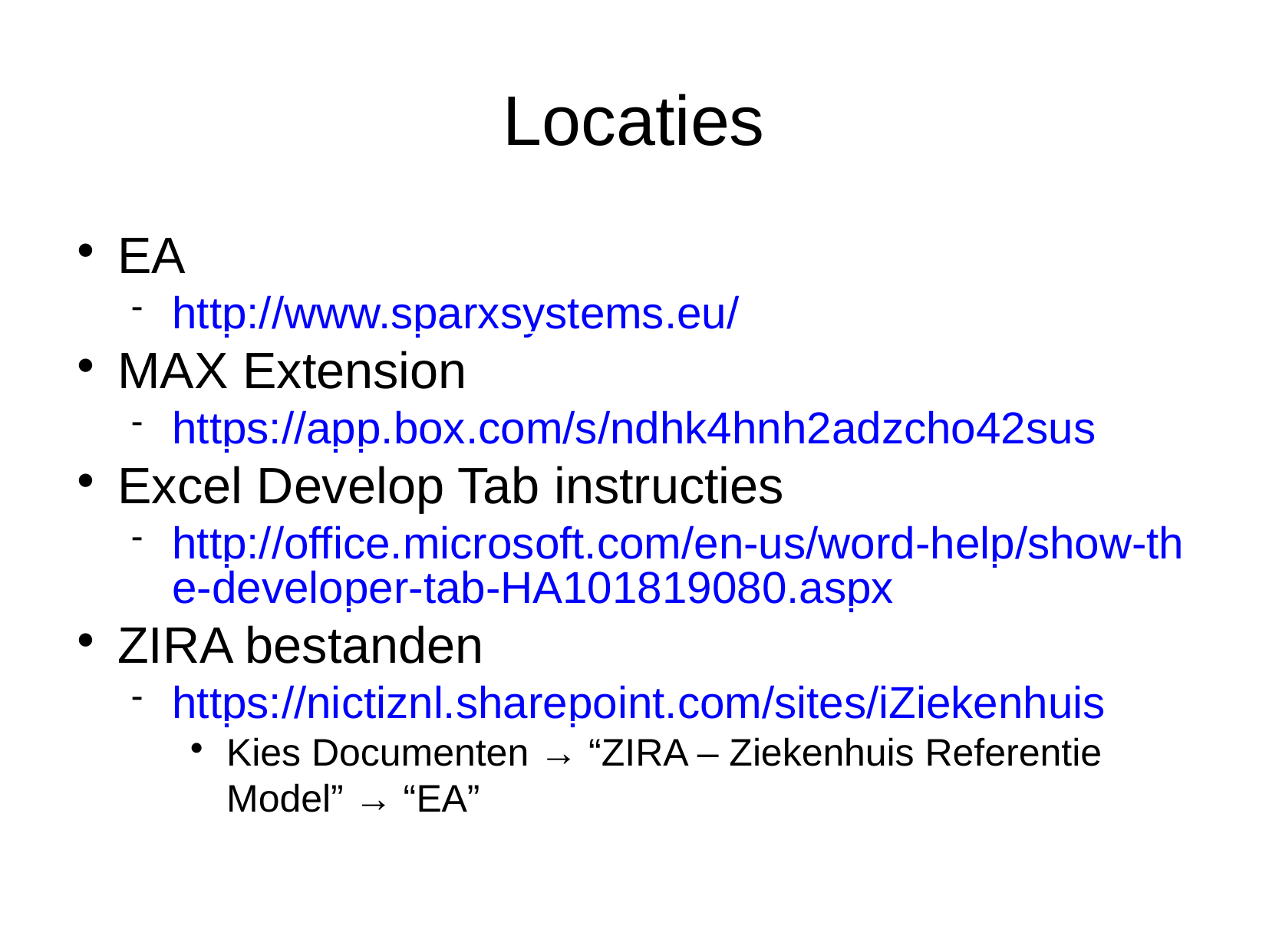

Locaties
EA
http://www.sparxsystems.eu/
MAX Extension
https://app.box.com/s/ndhk4hnh2adzcho42sus
Excel Develop Tab instructies
http://office.microsoft.com/en-us/word-help/show-the-developer-tab-HA101819080.aspx
ZIRA bestanden
https://nictiznl.sharepoint.com/sites/iZiekenhuis
Kies Documenten → “ZIRA – Ziekenhuis Referentie Model” → “EA”